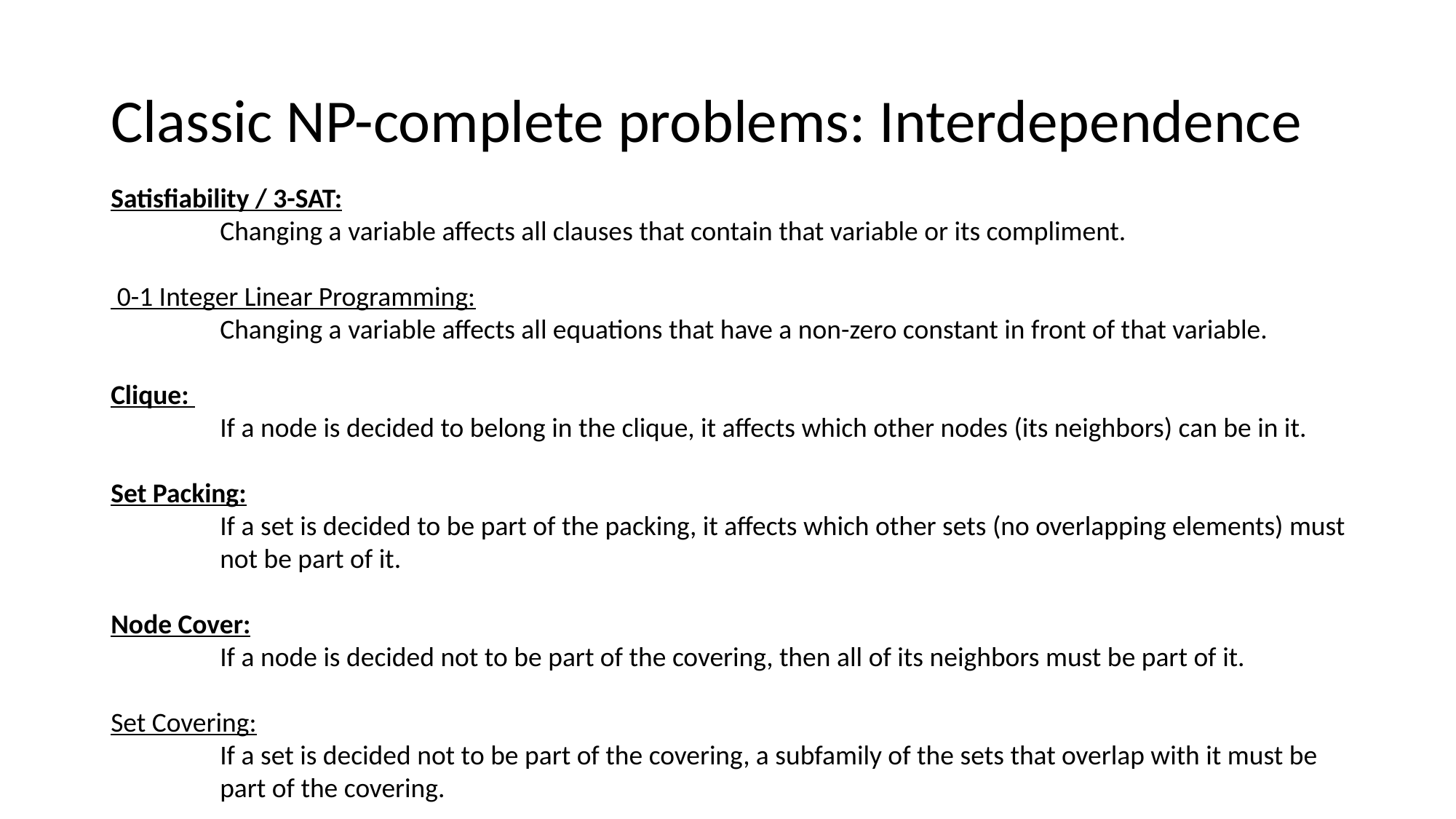

# Classic NP-complete problems: Interdependence
Satisfiability / 3-SAT:
Changing a variable affects all clauses that contain that variable or its compliment.

 0-1 Integer Linear Programming:
Changing a variable affects all equations that have a non-zero constant in front of that variable.

Clique:
If a node is decided to belong in the clique, it affects which other nodes (its neighbors) can be in it.

Set Packing:
If a set is decided to be part of the packing, it affects which other sets (no overlapping elements) must not be part of it.

Node Cover:
If a node is decided not to be part of the covering, then all of its neighbors must be part of it.

Set Covering:
If a set is decided not to be part of the covering, a subfamily of the sets that overlap with it must be part of the covering.